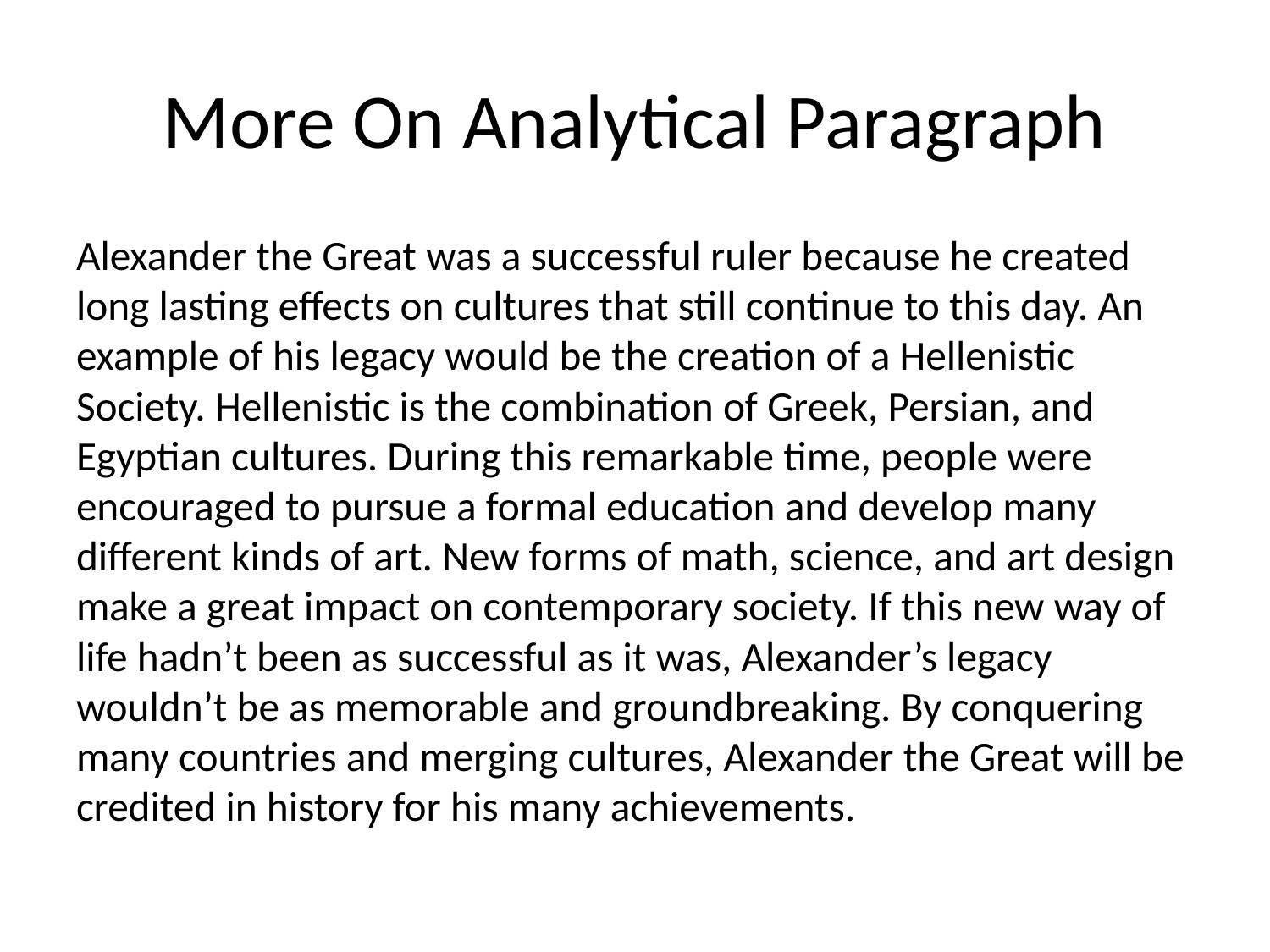

# More On Analytical Paragraph
Alexander the Great was a successful ruler because he created long lasting effects on cultures that still continue to this day. An example of his legacy would be the creation of a Hellenistic Society. Hellenistic is the combination of Greek, Persian, and Egyptian cultures. During this remarkable time, people were encouraged to pursue a formal education and develop many different kinds of art. New forms of math, science, and art design make a great impact on contemporary society. If this new way of life hadn’t been as successful as it was, Alexander’s legacy wouldn’t be as memorable and groundbreaking. By conquering many countries and merging cultures, Alexander the Great will be credited in history for his many achievements.